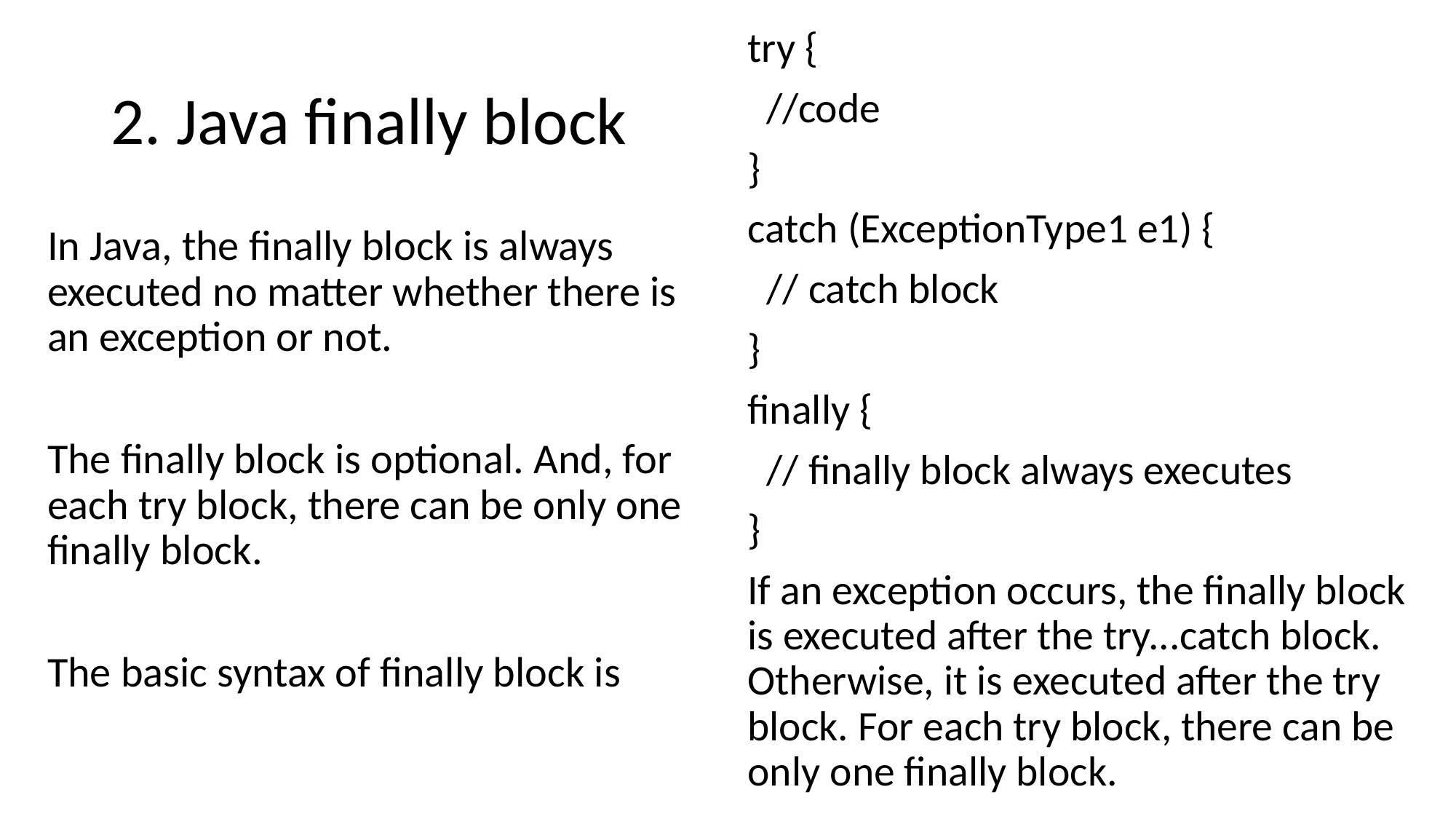

try {
  //code
}
catch (ExceptionType1 e1) {
  // catch block
}
finally {
  // finally block always executes
}
If an exception occurs, the finally block is executed after the try...catch block. Otherwise, it is executed after the try block. For each try block, there can be only one finally block.
# 2. Java finally block
In Java, the finally block is always executed no matter whether there is an exception or not.

The finally block is optional. And, for each try block, there can be only one finally block.

The basic syntax of finally block is